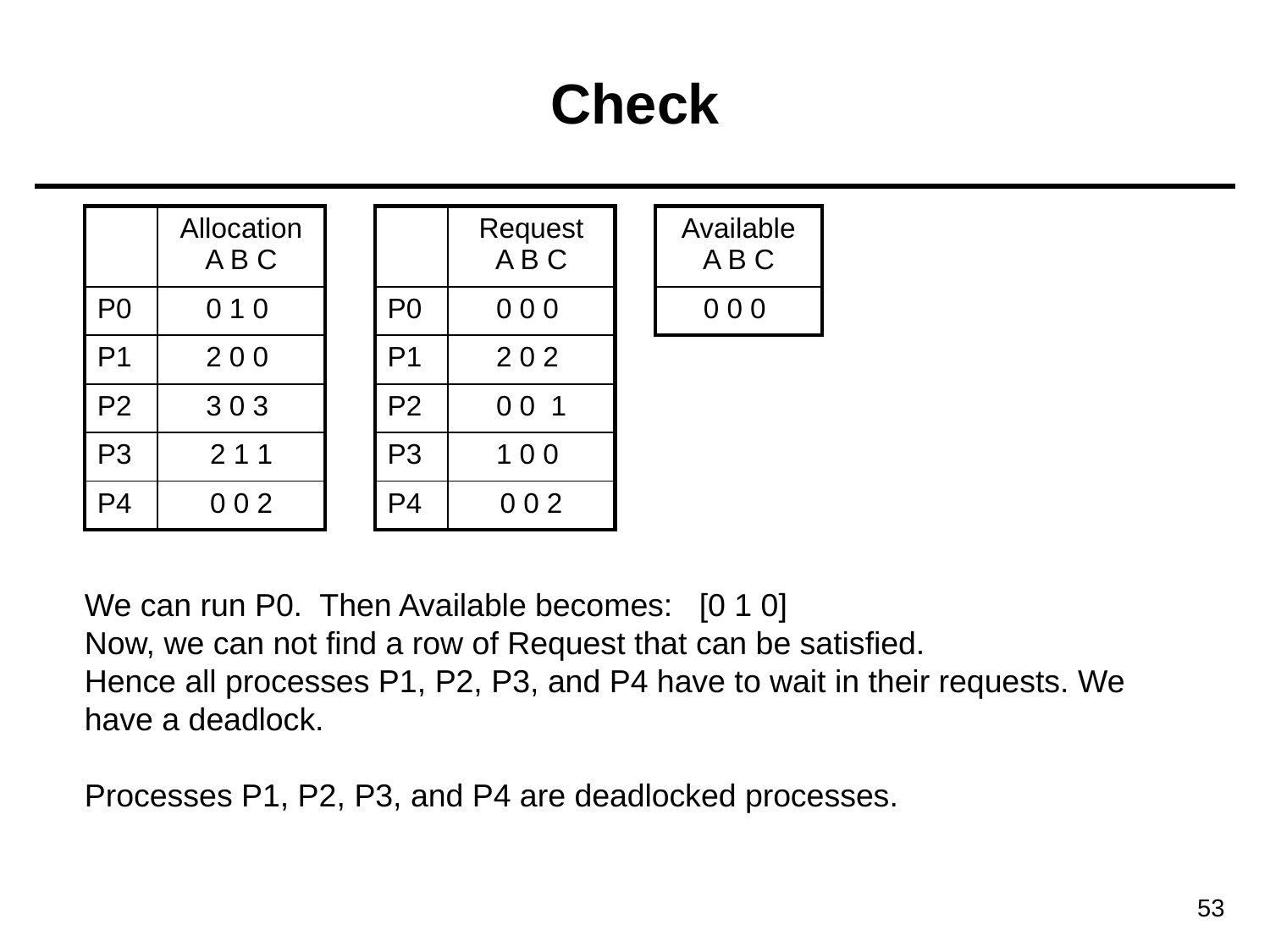

# Check
|  | Allocation A B C |
| --- | --- |
| P0 | 0 1 0 |
| P1 | 2 0 0 |
| P2 | 3 0 3 |
| P3 | 2 1 1 |
| P4 | 0 0 2 |
|  | Request A B C |
| --- | --- |
| P0 | 0 0 0 |
| P1 | 2 0 2 |
| P2 | 0 0 1 |
| P3 | 1 0 0 |
| P4 | 0 0 2 |
| Available A B C |
| --- |
| 0 0 0 |
We can run P0.  Then Available becomes:   [0 1 0]
Now, we can not find a row of Request that can be satisfied.
Hence all processes P1, P2, P3, and P4 have to wait in their requests. We
have a deadlock.
Processes P1, P2, P3, and P4 are deadlocked processes.
53